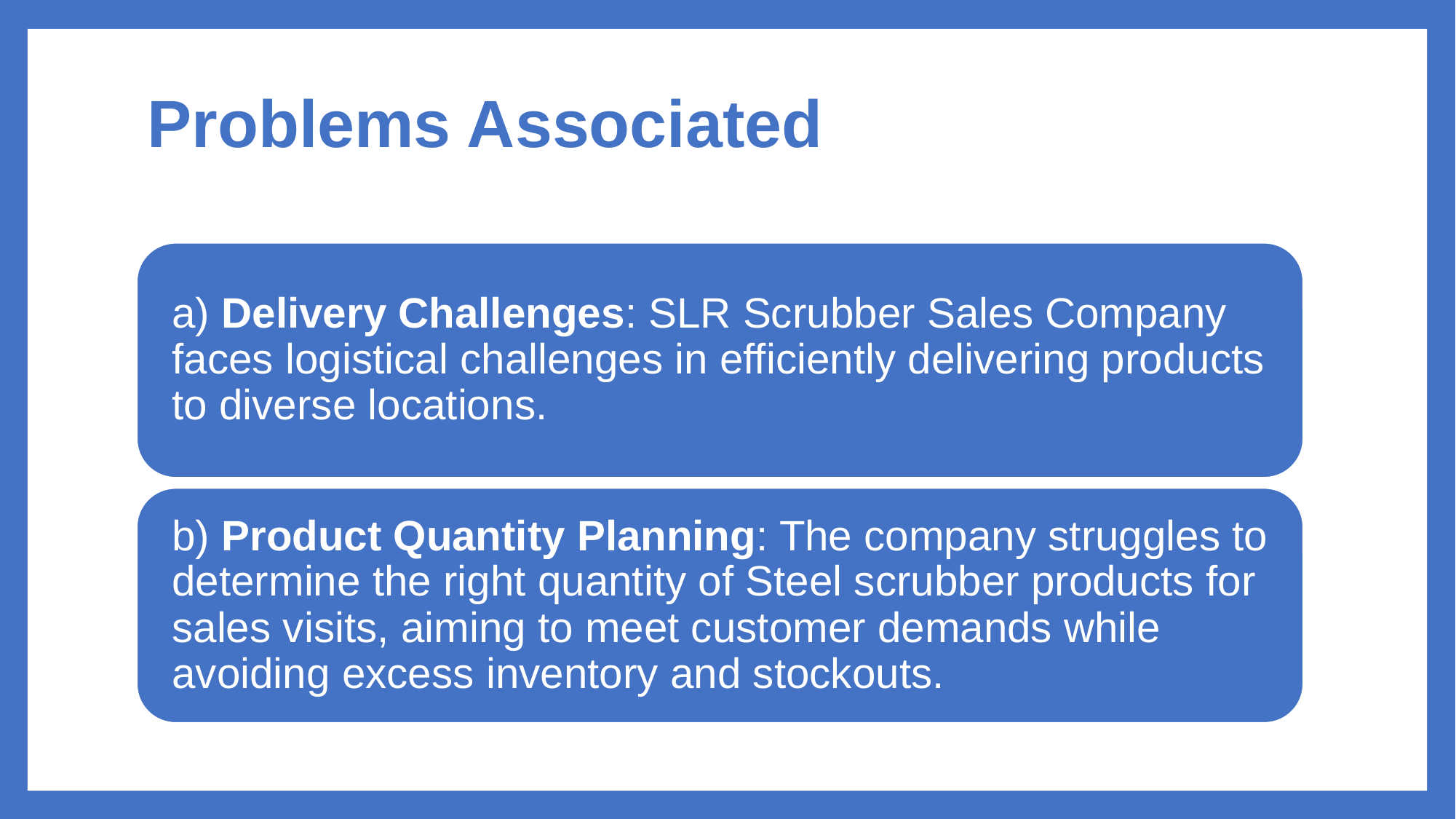

# Problems Associated
a) Delivery Challenges: SLR Scrubber Sales Company faces logistical challenges in efficiently delivering products to diverse locations.
b) Product Quantity Planning: The company struggles to determine the right quantity of Steel scrubber products for sales visits, aiming to meet customer demands while avoiding excess inventory and stockouts.